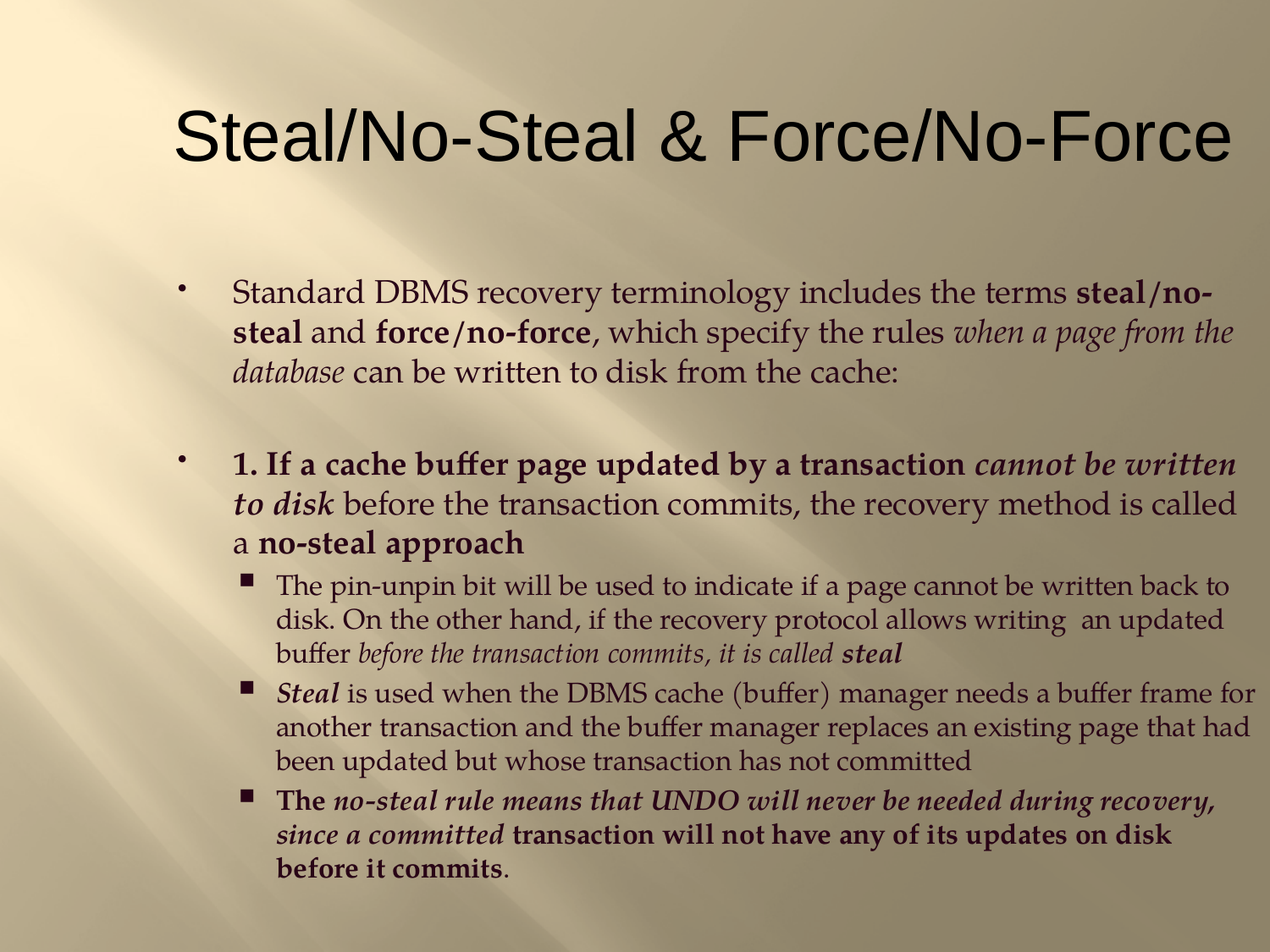

Steal/No-Steal & Force/No-Force
Standard DBMS recovery terminology includes the terms steal/no-steal and force/no-force, which specify the rules when a page from the database can be written to disk from the cache:

1. If a cache buffer page updated by a transaction cannot be written to disk before the transaction commits, the recovery method is called a no-steal approach
The pin-unpin bit will be used to indicate if a page cannot be written back to disk. On the other hand, if the recovery protocol allows writing  an updated buffer before the transaction commits, it is called steal
Steal is used when the DBMS cache (buffer) manager needs a buffer frame for another transaction and the buffer manager replaces an existing page that had been updated but whose transaction has not committed
The no-steal rule means that UNDO will never be needed during recovery, since a committed transaction will not have any of its updates on disk before it commits.